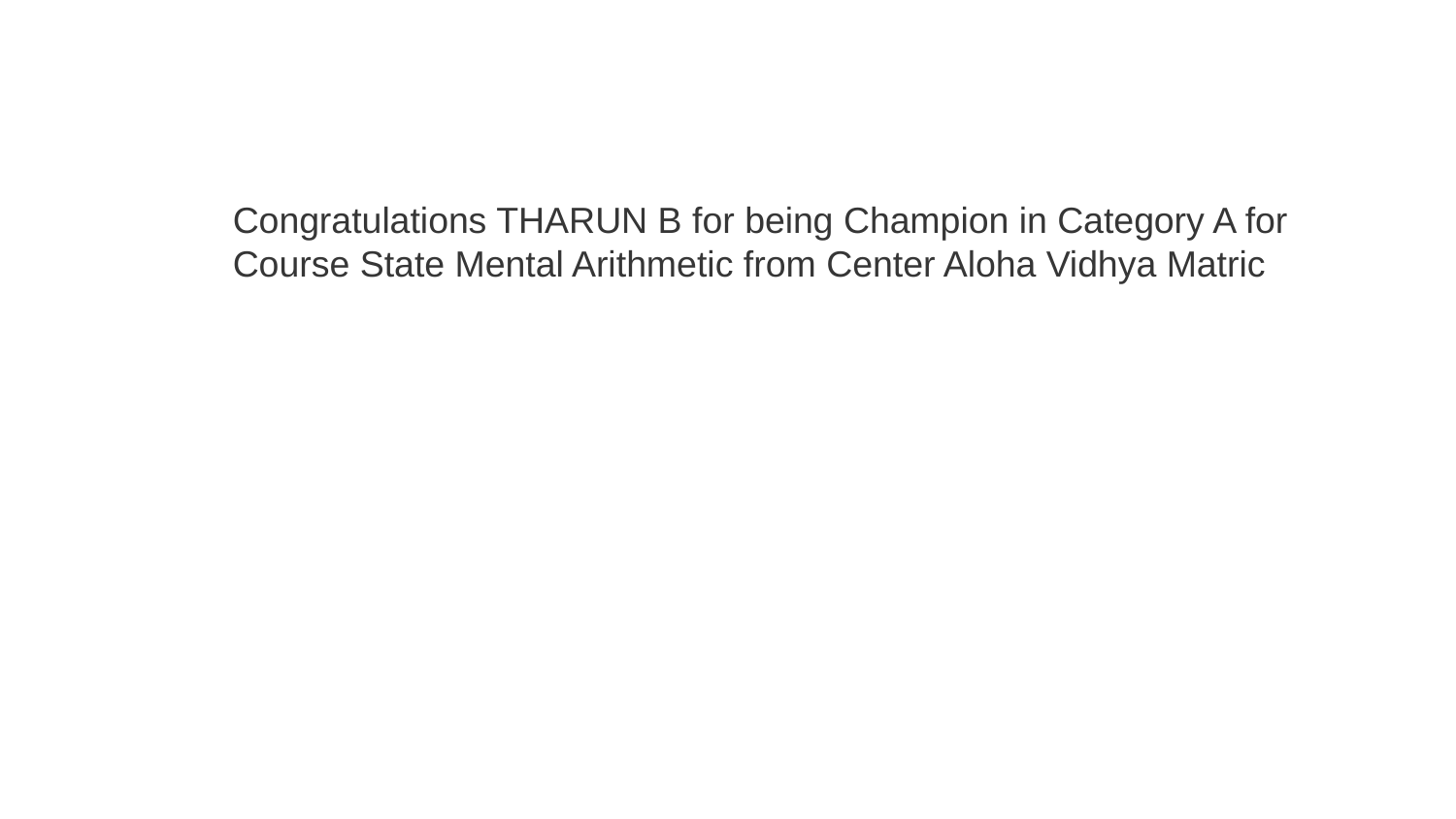

Congratulations THARUN B for being Champion in Category A for Course State Mental Arithmetic from Center Aloha Vidhya Matric